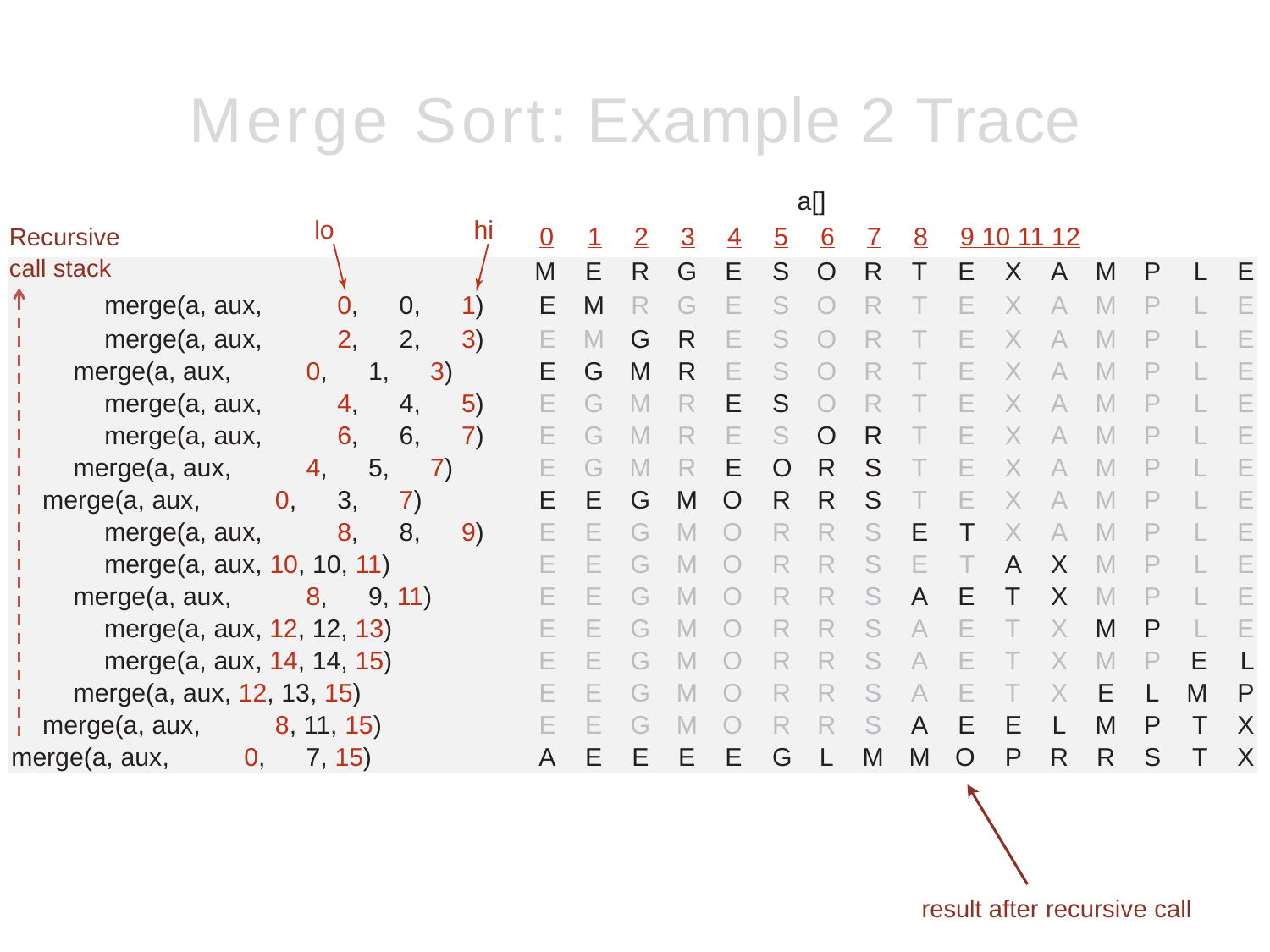

# Merge Sort: Example 2 Trace
a[]
0	1	2	3	4	5	6	7	8	9 10 11 12 13 14 15
lo
hi
Recursive
call stack

| M | E | R | G | E | S | O | R | T | E | X | A | M | P | L | E |
| --- | --- | --- | --- | --- | --- | --- | --- | --- | --- | --- | --- | --- | --- | --- | --- |
| merge(a, aux, 0, 0, 1) E | M | R | G | E | S | O | R | T | E | X | A | M | P | L | E |
| merge(a, aux, 2, 2, 3) E | M | G | R | E | S | O | R | T | E | X | A | M | P | L | E |
| merge(a, aux, 0, 1, 3) E | G | M | R | E | S | O | R | T | E | X | A | M | P | L | E |
| merge(a, aux, 4, 4, 5) E | G | M | R | E | S | O | R | T | E | X | A | M | P | L | E |
| merge(a, aux, 6, 6, 7) E | G | M | R | E | S | O | R | T | E | X | A | M | P | L | E |
| merge(a, aux, 4, 5, 7) E | G | M | R | E | O | R | S | T | E | X | A | M | P | L | E |
| merge(a, aux, 0, 3, 7) E | E | G | M | O | R | R | S | T | E | X | A | M | P | L | E |
| merge(a, aux, 8, 8, 9) E | E | G | M | O | R | R | S | E | T | X | A | M | P | L | E |
| merge(a, aux, 10, 10, 11) E | E | G | M | O | R | R | S | E | T | A | X | M | P | L | E |
| merge(a, aux, 8, 9, 11) E | E | G | M | O | R | R | S | A | E | T | X | M | P | L | E |
| merge(a, aux, 12, 12, 13) E | E | G | M | O | R | R | S | A | E | T | X | M | P | L | E |
| merge(a, aux, 14, 14, 15) E | E | G | M | O | R | R | S | A | E | T | X | M | P | E | L |
| merge(a, aux, 12, 13, 15) E | E | G | M | O | R | R | S | A | E | T | X | E | L | M | P |
| merge(a, aux, 8, 11, 15) E | E | G | M | O | R | R | S | A | E | E | L | M | P | T | X |
| merge(a, aux, 0, 7, 15) A | E | E | E | E | G | L | M | M | O | P | R | R | S | T | X |

result after recursive call